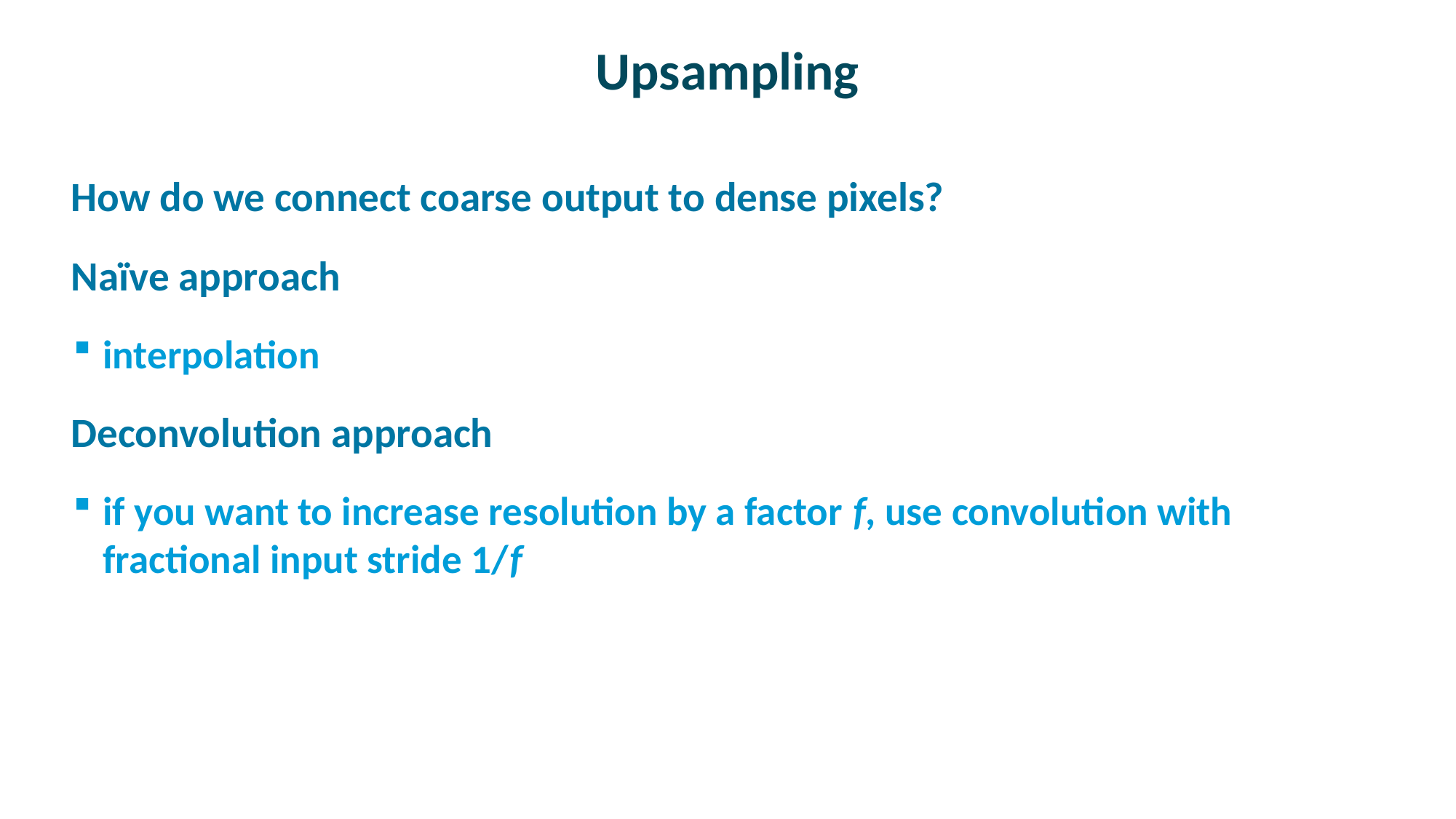

# Upsampling
How do we connect coarse output to dense pixels?
Naïve approach
interpolation
Deconvolution approach
if you want to increase resolution by a factor f, use convolution with fractional input stride 1/f